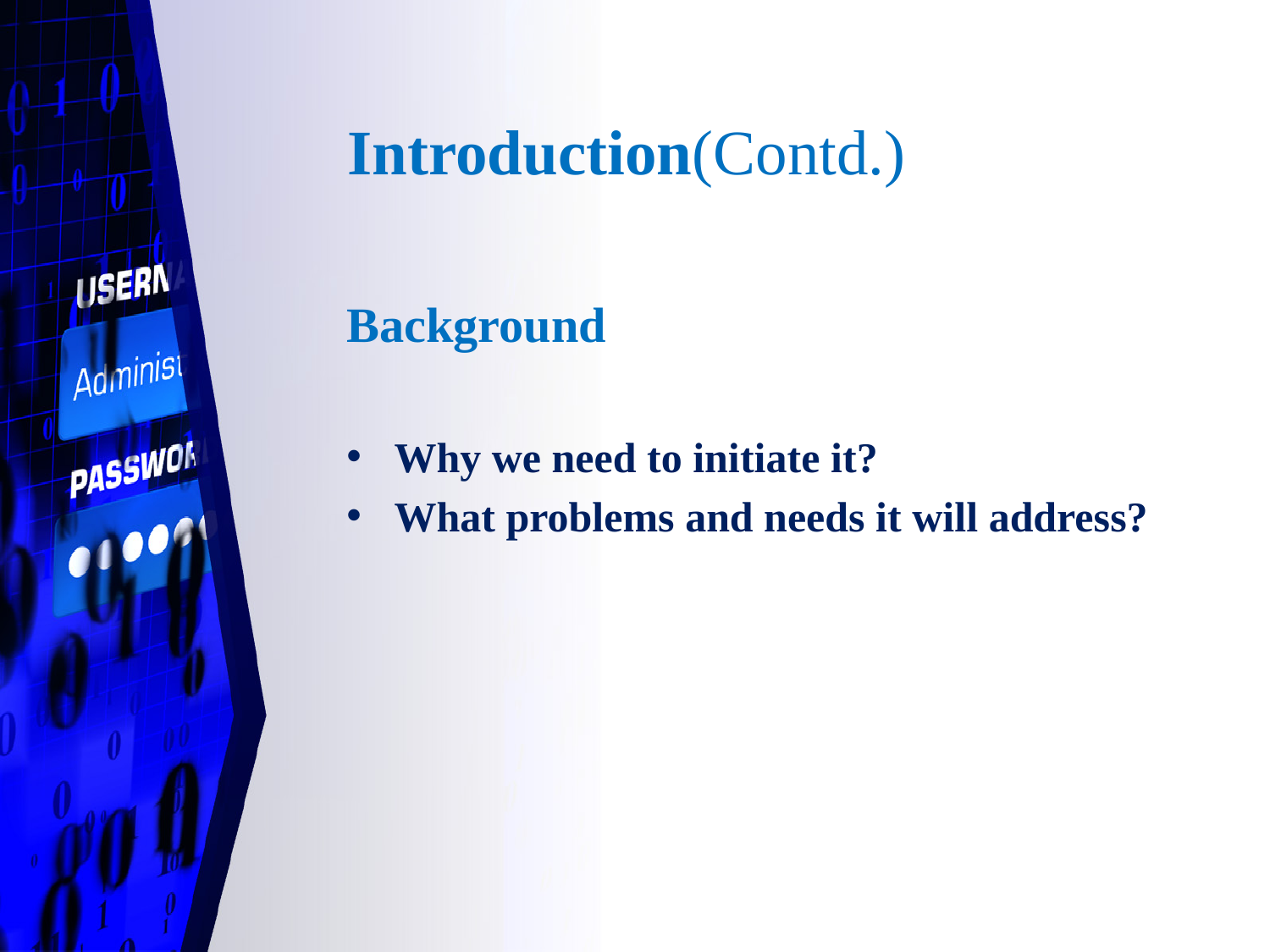

# Introduction(Contd.)

Background

Why we need to initiate it?
What problems and needs it will address?